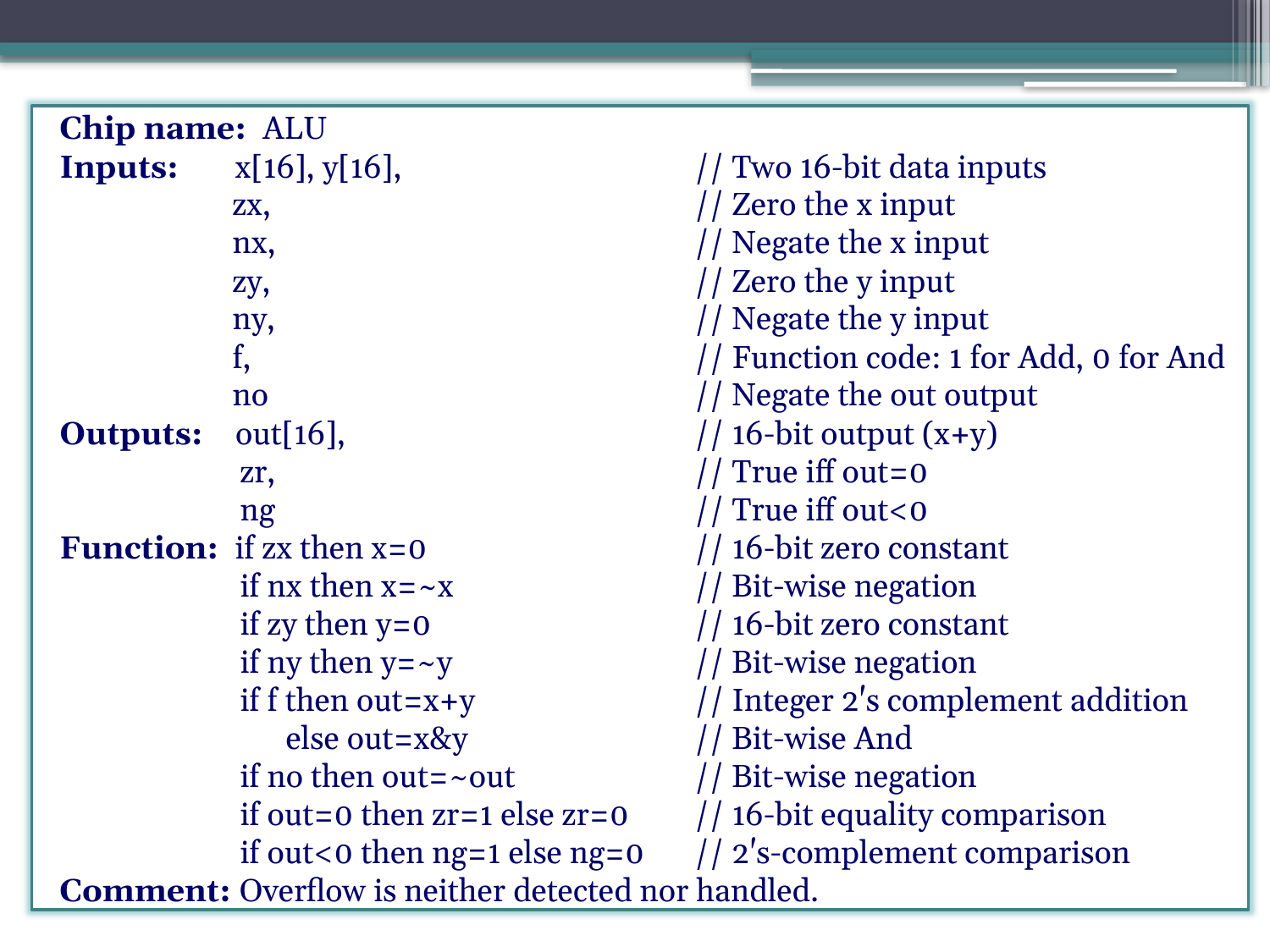

Chip name:  ALU
Inputs:       x[16], y[16], 			// Two 16-bit data inputs
	      zx,				// Zero the x input
	      nx, 				// Negate the x input
	      zy, 				// Zero the y input
	      ny,				// Negate the y input
	      f, 				// Function code: 1 for Add, 0 for And
	      no 				// Negate the out output
Outputs:    out[16], 			// 16-bit output (x+y)
	       zr, 				// True iff out=0
	       ng 				// True iff out<0
Function:  if zx then x=0 			// 16-bit zero constant
	       if nx then x=~x 		// Bit-wise negation
	       if zy then y=0 			// 16-bit zero constant
	       if ny then y=~y 		// Bit-wise negation
	       if f then out=x+y 		// Integer 2's complement addition
	             else out=x&y 		// Bit-wise And
	       if no then out=~out 		// Bit-wise negation
	       if out=0 then zr=1 else zr=0 	// 16-bit equality comparison
	       if out<0 then ng=1 else ng=0 	// 2's-complement comparison
Comment: Overflow is neither detected nor handled.